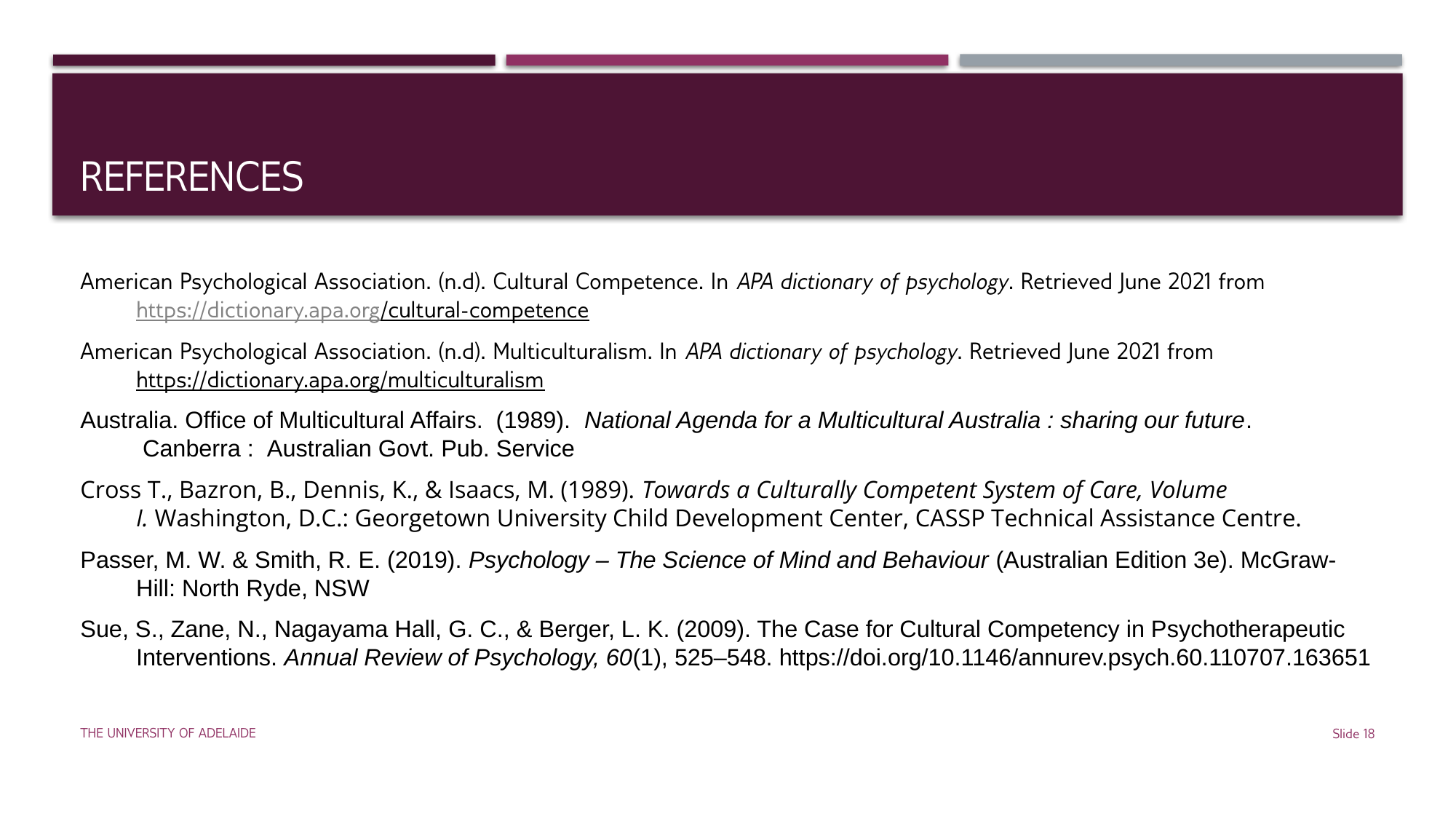

# References
American Psychological Association. (n.d). Cultural Competence. In APA dictionary of psychology. Retrieved June 2021 from https://dictionary.apa.org/cultural-competence
American Psychological Association. (n.d). Multiculturalism. In APA dictionary of psychology. Retrieved June 2021 from https://dictionary.apa.org/multiculturalism
Australia. Office of Multicultural Affairs.  (1989).  National Agenda for a Multicultural Australia : sharing our future.  Canberra :  Australian Govt. Pub. Service
Cross T., Bazron, B., Dennis, K., & Isaacs, M. (1989). Towards a Culturally Competent System of Care, Volume I. Washington, D.C.: Georgetown University Child Development Center, CASSP Technical Assistance Centre.
Passer, M. W. & Smith, R. E. (2019). Psychology – The Science of Mind and Behaviour (Australian Edition 3e). McGraw-Hill: North Ryde, NSW
Sue, S., Zane, N., Nagayama Hall, G. C., & Berger, L. K. (2009). The Case for Cultural Competency in Psychotherapeutic Interventions. Annual Review of Psychology, 60(1), 525–548. https://doi.org/10.1146/annurev.psych.60.110707.163651

The University of Adelaide
Slide 18